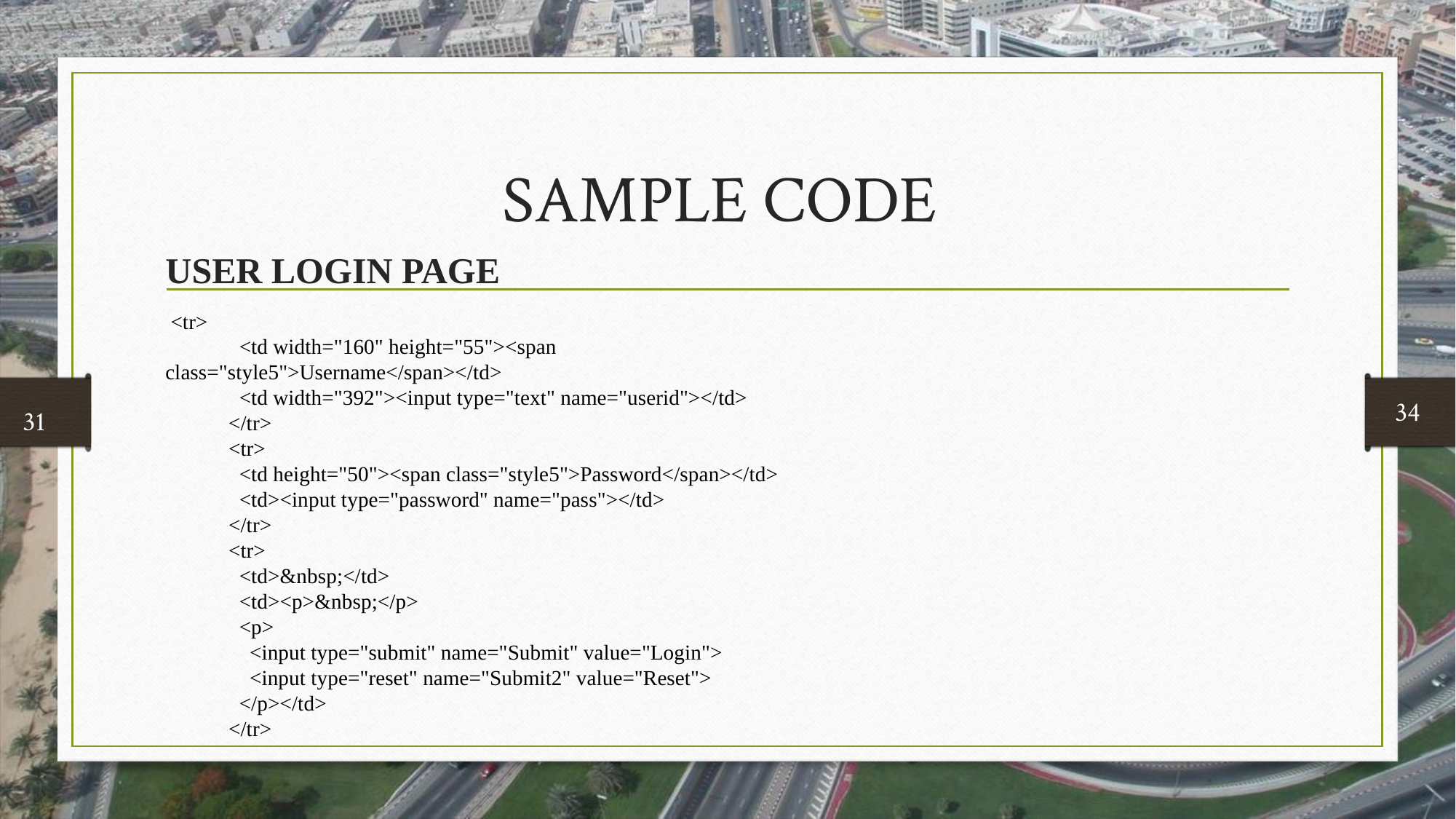

# SAMPLE CODE
USER LOGIN PAGE
 <tr>
              <td width="160" height="55"><span class="style5">Username</span></td>
              <td width="392"><input type="text" name="userid"></td>
            </tr>
            <tr>
              <td height="50"><span class="style5">Password</span></td>
              <td><input type="password" name="pass"></td>
            </tr>
            <tr>
              <td>&nbsp;</td>
              <td><p>&nbsp;</p>
              <p>
                <input type="submit" name="Submit" value="Login">
                <input type="reset" name="Submit2" value="Reset">
              </p></td>
            </tr>
 34
  31